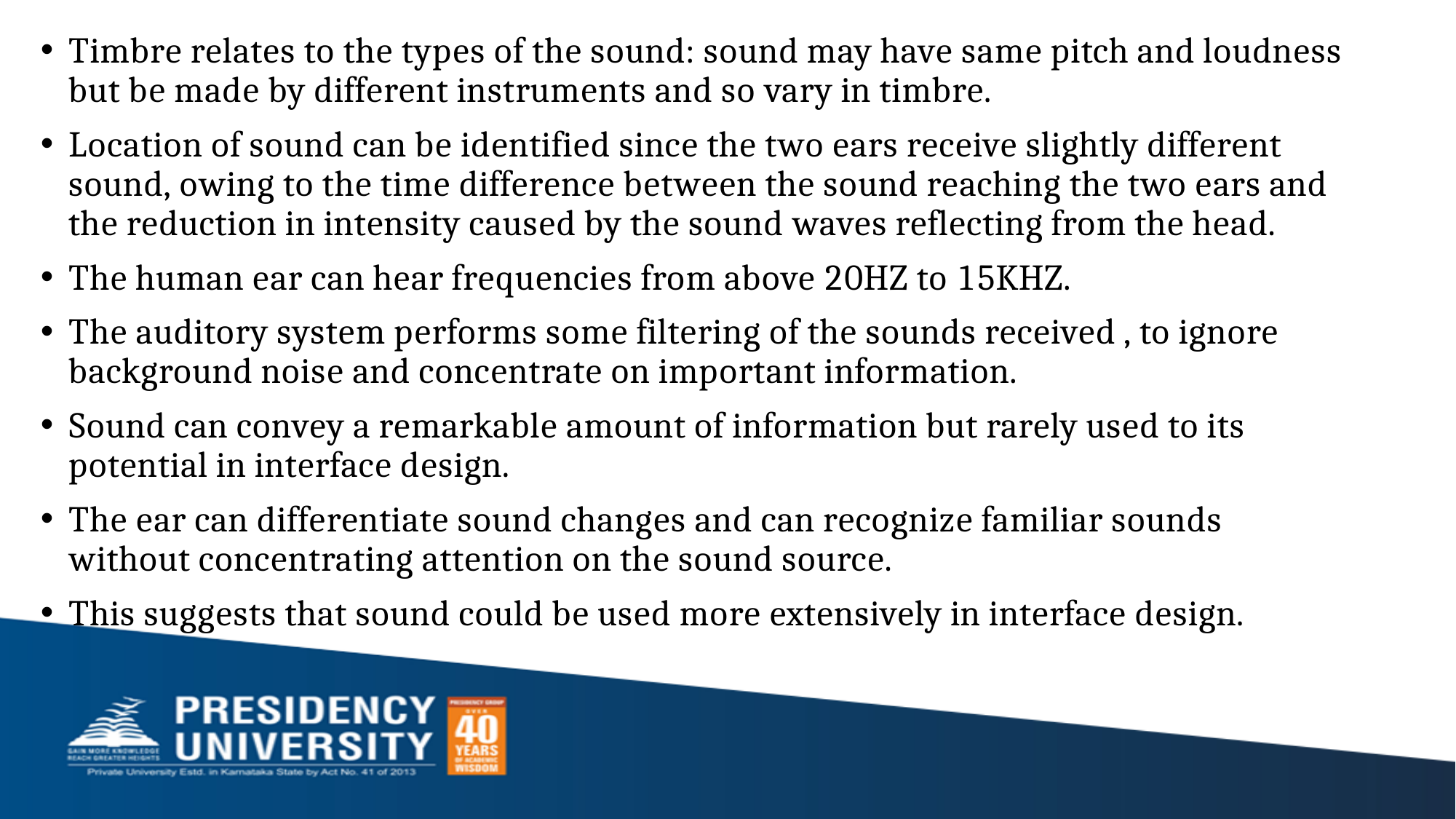

Timbre relates to the types of the sound: sound may have same pitch and loudness but be made by different instruments and so vary in timbre.
Location of sound can be identified since the two ears receive slightly different sound, owing to the time difference between the sound reaching the two ears and the reduction in intensity caused by the sound waves reflecting from the head.
The human ear can hear frequencies from above 20HZ to 15KHZ.
The auditory system performs some filtering of the sounds received , to ignore background noise and concentrate on important information.
Sound can convey a remarkable amount of information but rarely used to its potential in interface design.
The ear can differentiate sound changes and can recognize familiar sounds without concentrating attention on the sound source.
This suggests that sound could be used more extensively in interface design.